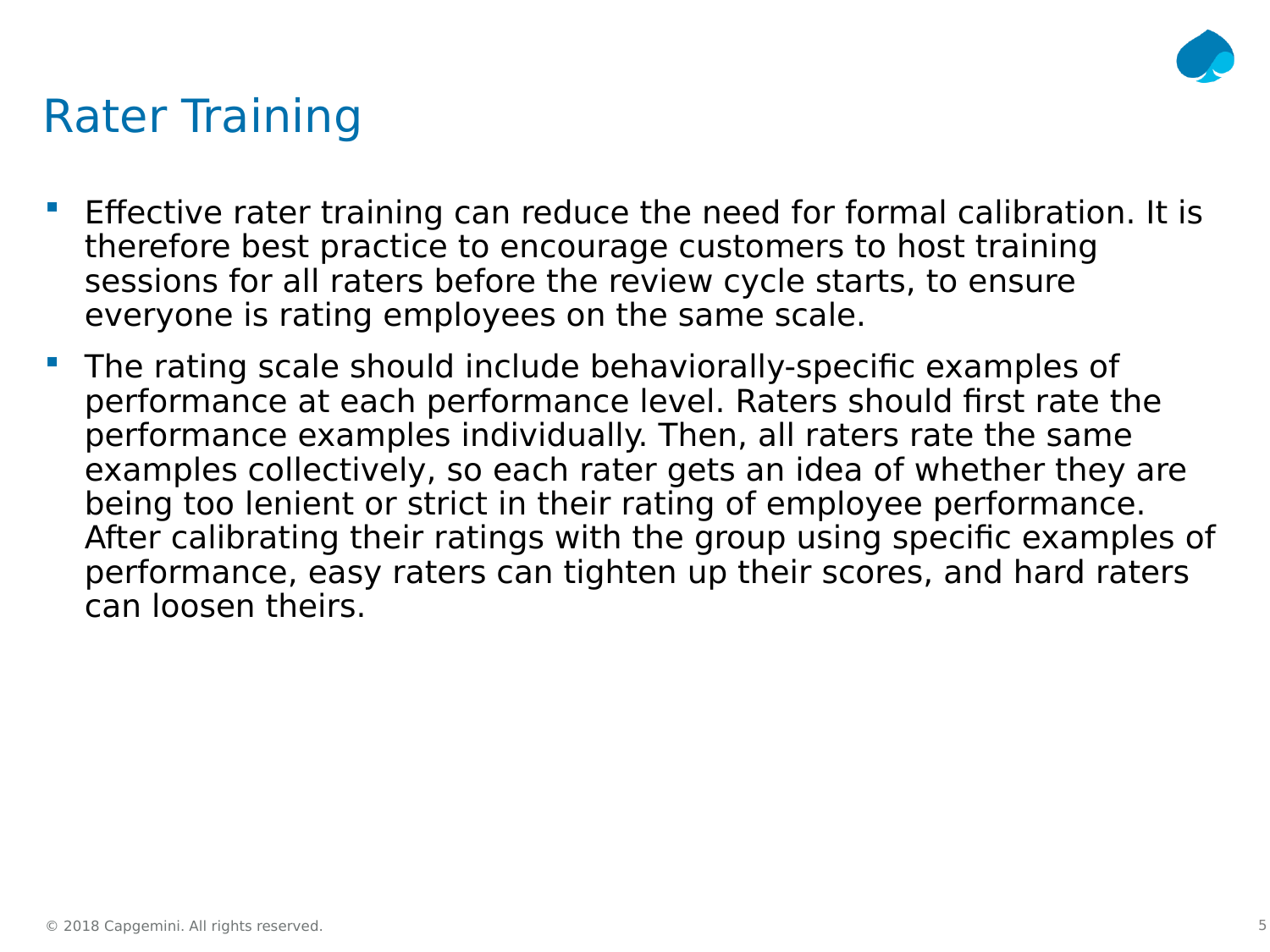

# Rater Training
Effective rater training can reduce the need for formal calibration. It is therefore best practice to encourage customers to host training sessions for all raters before the review cycle starts, to ensure everyone is rating employees on the same scale.
The rating scale should include behaviorally-specific examples of performance at each performance level. Raters should first rate the performance examples individually. Then, all raters rate the same examples collectively, so each rater gets an idea of whether they are being too lenient or strict in their rating of employee performance. After calibrating their ratings with the group using specific examples of performance, easy raters can tighten up their scores, and hard raters can loosen theirs.